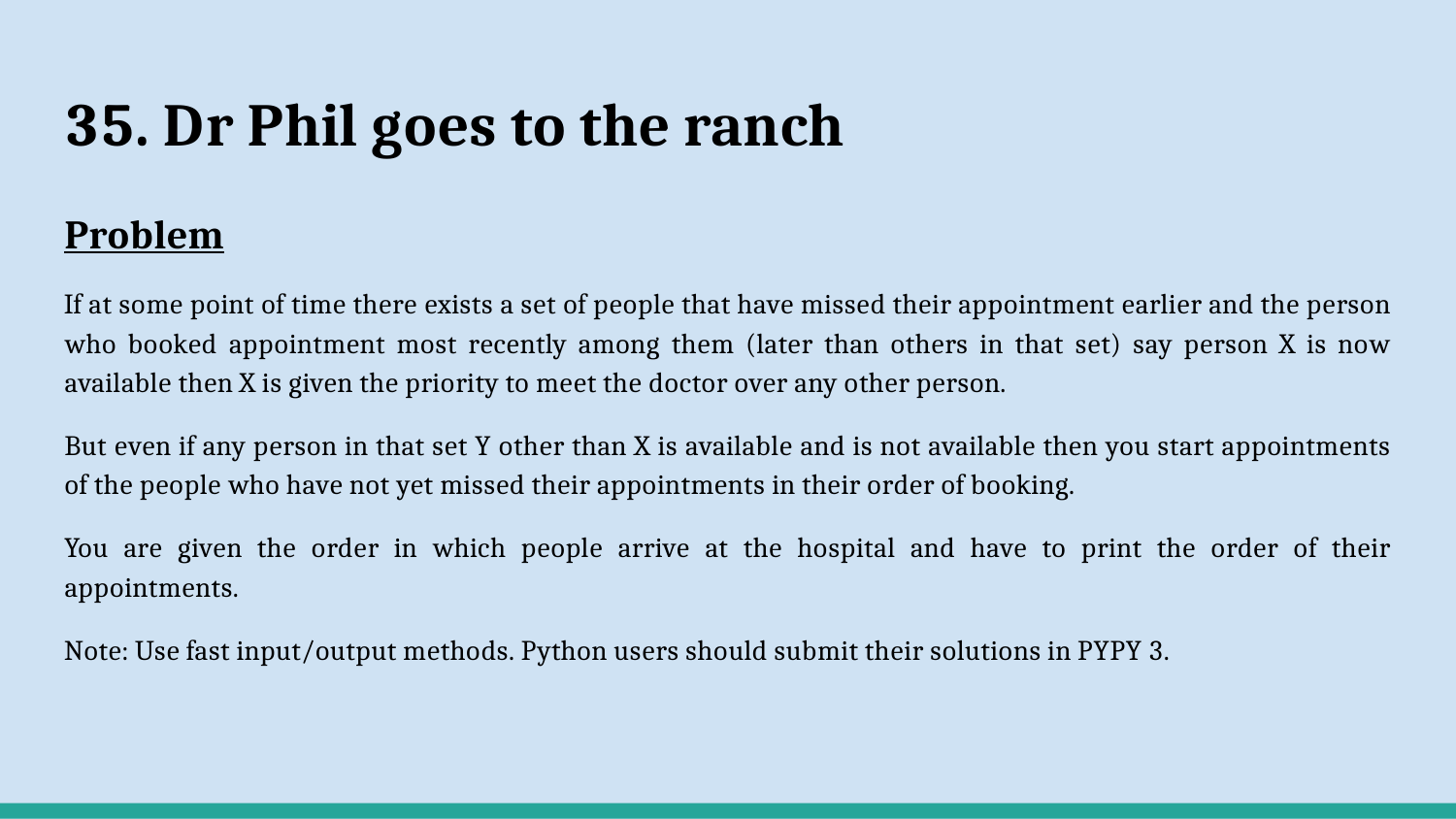

# 35. Dr Phil goes to the ranch
Problem
If at some point of time there exists a set of people that have missed their appointment earlier and the person who booked appointment most recently among them (later than others in that set) say person X is now available then X is given the priority to meet the doctor over any other person.
But even if any person in that set Y other than X is available and is not available then you start appointments of the people who have not yet missed their appointments in their order of booking.
You are given the order in which people arrive at the hospital and have to print the order of their appointments.
Note: Use fast input/output methods. Python users should submit their solutions in PYPY 3.